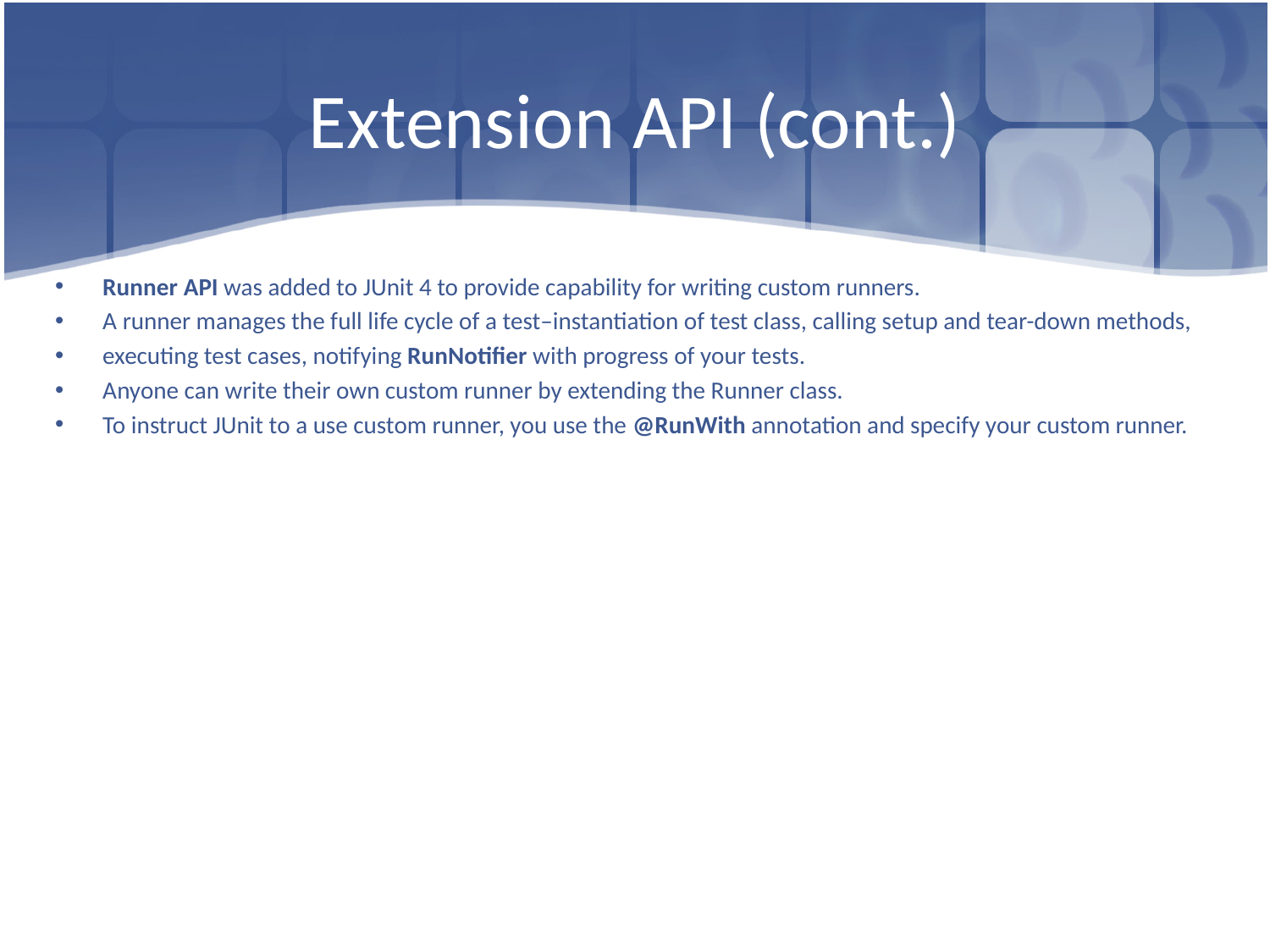

# Extension API (cont.)
Runner API was added to JUnit 4 to provide capability for writing custom runners.
A runner manages the full life cycle of a test–instantiation of test class, calling setup and tear-down methods,
executing test cases, notifying RunNotifier with progress of your tests.
Anyone can write their own custom runner by extending the Runner class.
To instruct JUnit to a use custom runner, you use the @RunWith annotation and specify your custom runner.